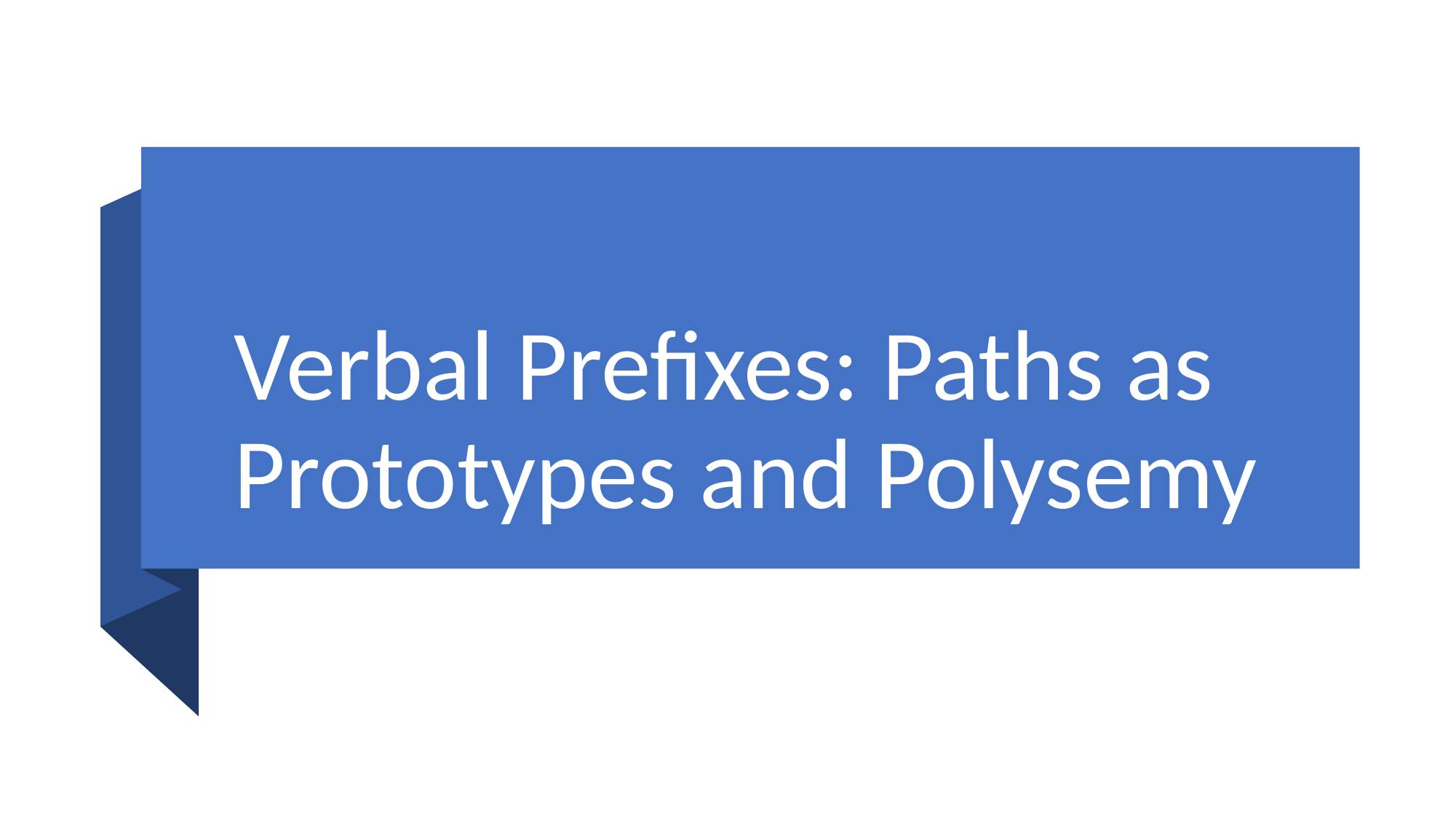

# Verbal Prefixes: Paths as Prototypes and Polysemy